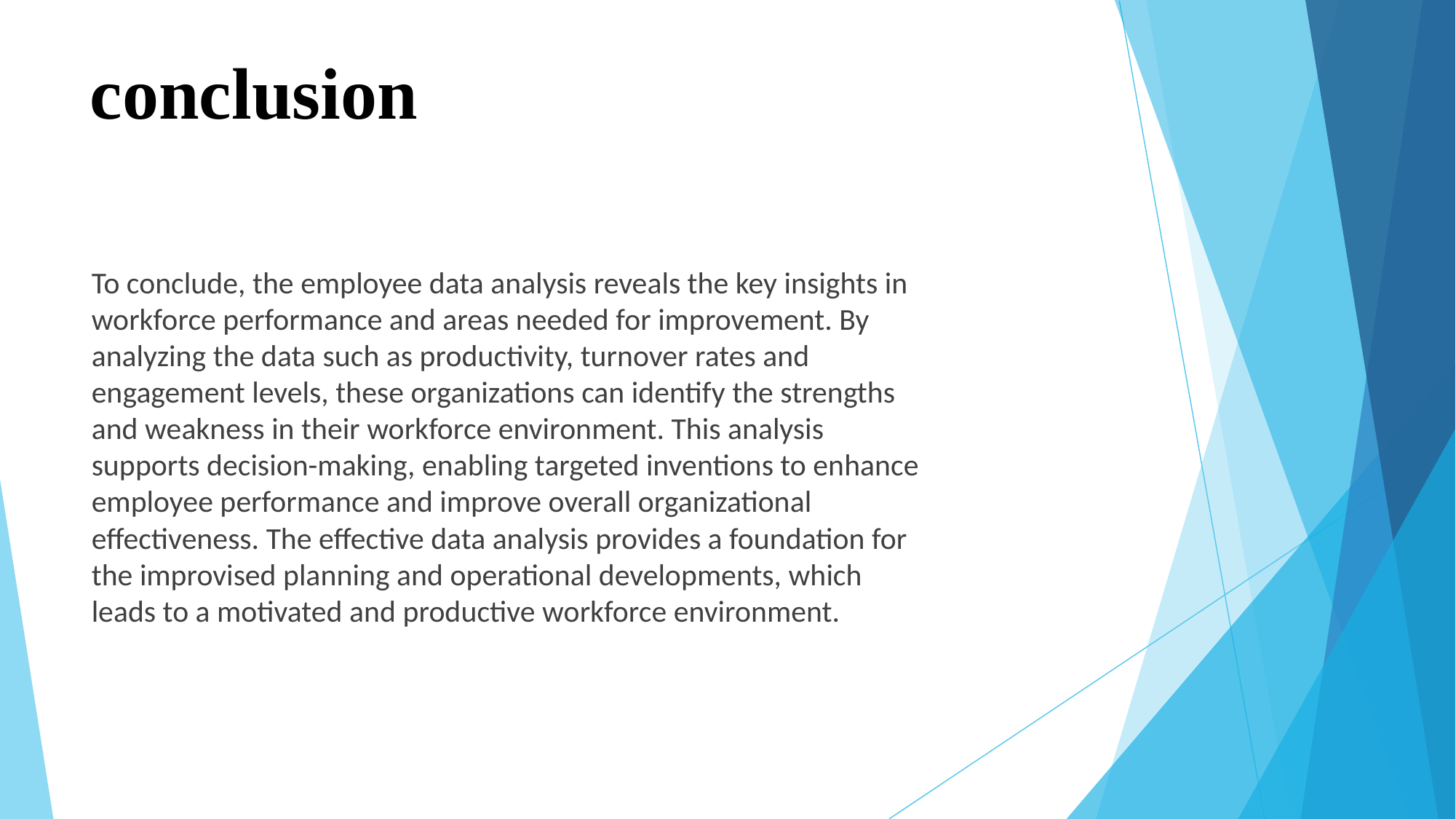

# conclusion
To conclude, the employee data analysis reveals the key insights in workforce performance and areas needed for improvement. By analyzing the data such as productivity, turnover rates and engagement levels, these organizations can identify the strengths and weakness in their workforce environment. This analysis supports decision-making, enabling targeted inventions to enhance employee performance and improve overall organizational effectiveness. The effective data analysis provides a foundation for the improvised planning and operational developments, which leads to a motivated and productive workforce environment.